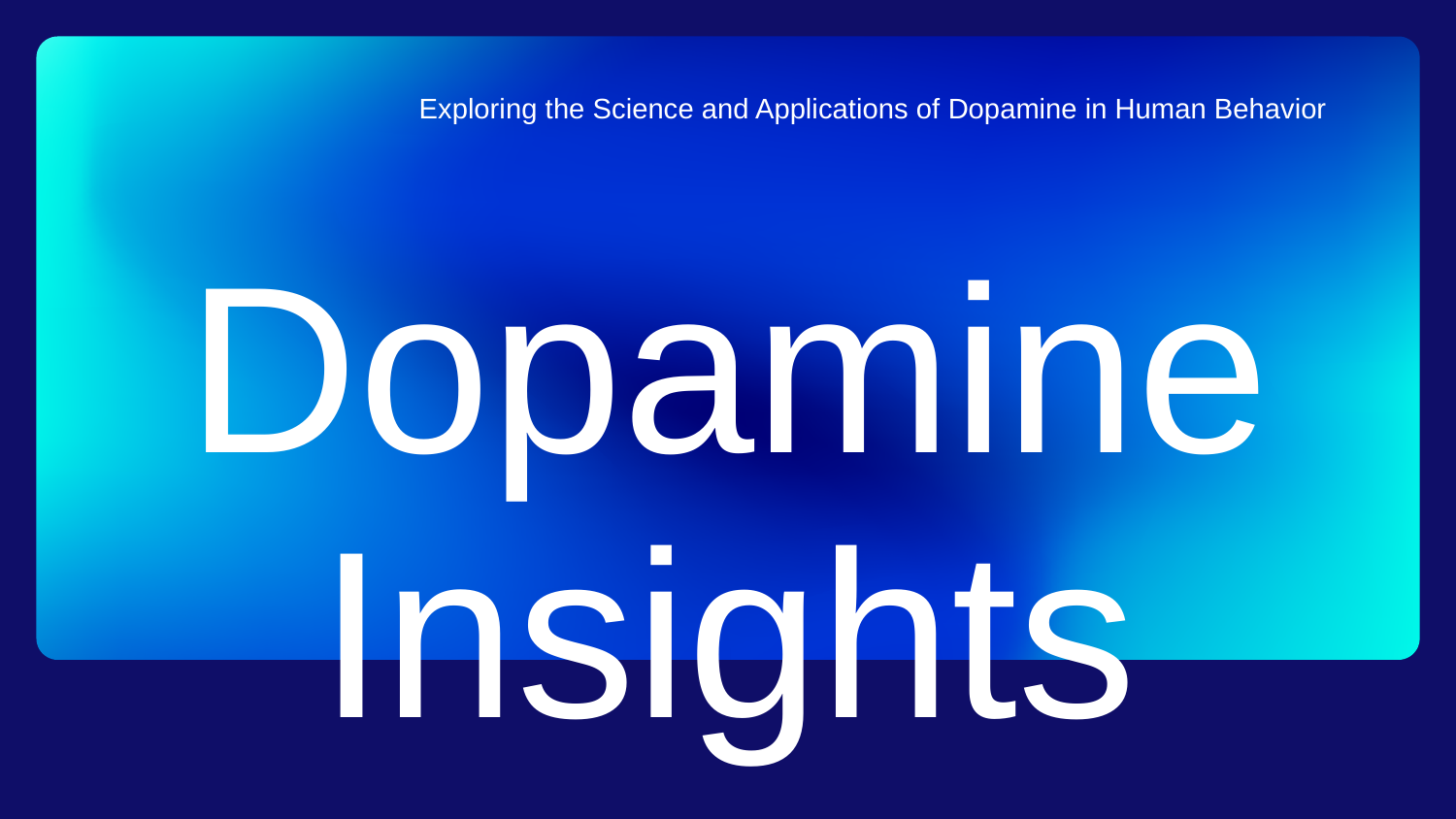

Exploring the Science and Applications of Dopamine in Human Behavior
# Dopamine Insights